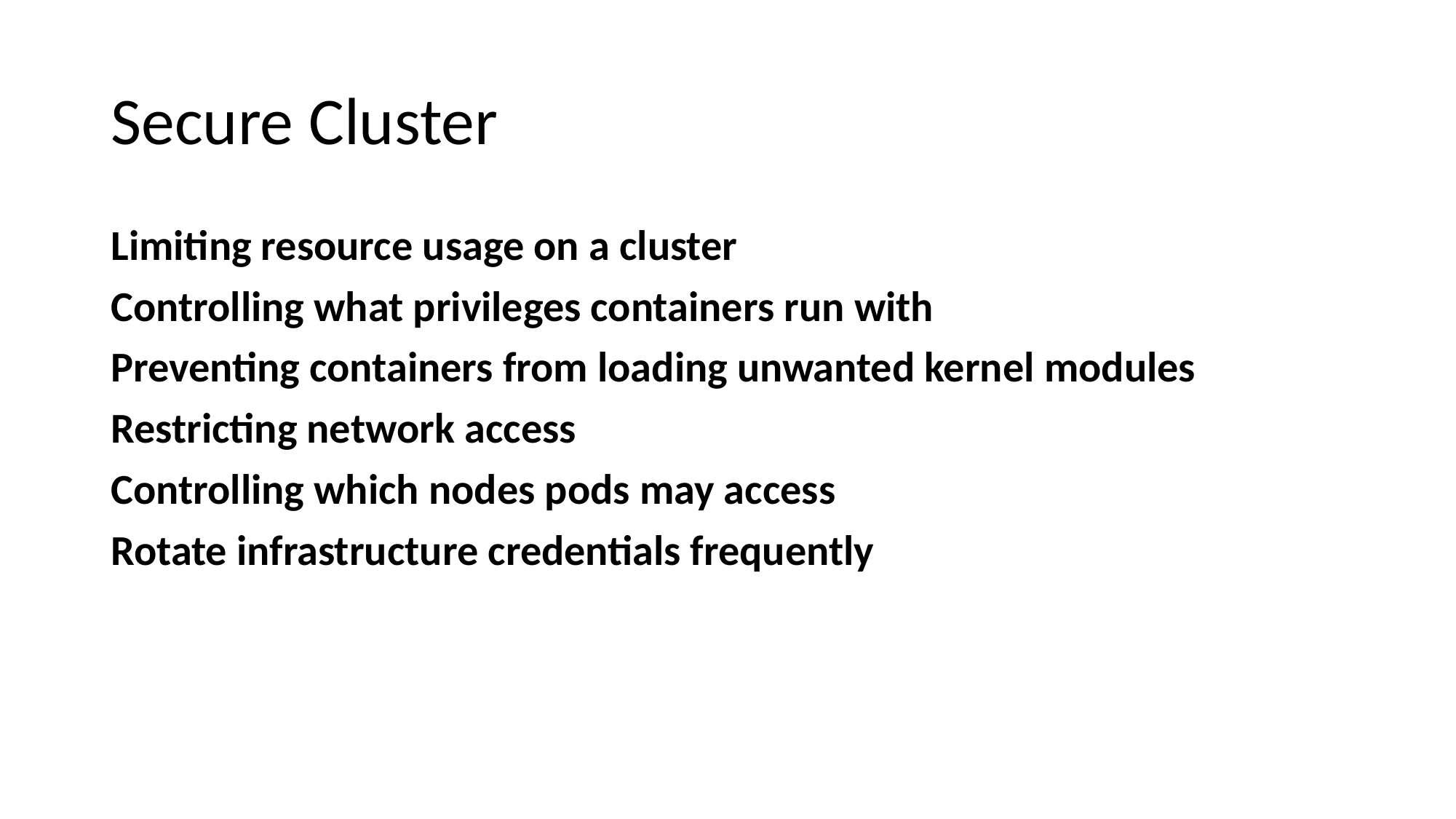

# Secure Cluster
Limiting resource usage on a cluster
Controlling what privileges containers run with
Preventing containers from loading unwanted kernel modules
Restricting network access
Controlling which nodes pods may access
Rotate infrastructure credentials frequently